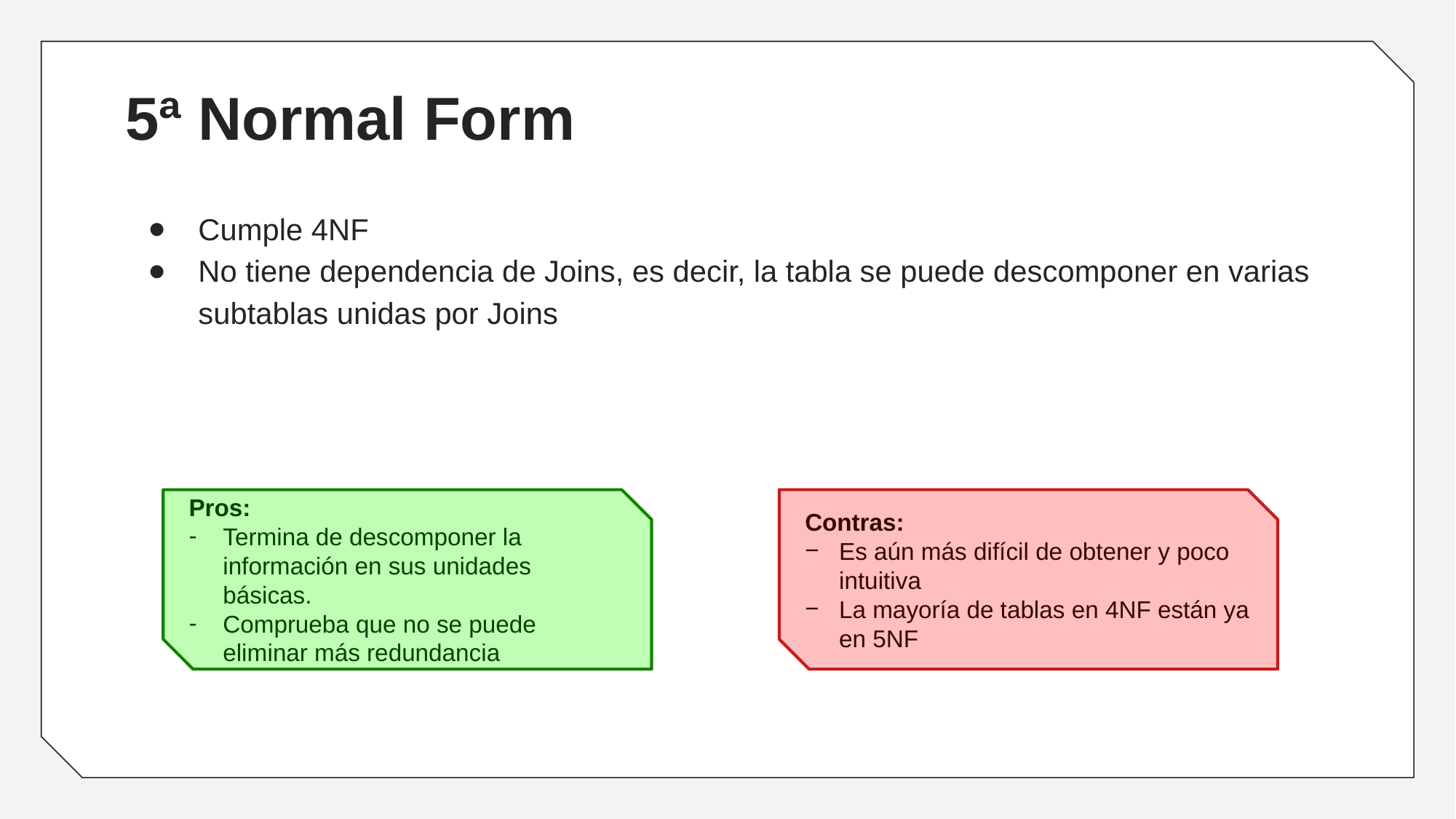

# 5ª Normal Form
Cumple 4NF
No tiene dependencia de Joins, es decir, la tabla se puede descomponer en varias subtablas unidas por Joins

Pros:
Termina de descomponer la información en sus unidades básicas.
Comprueba que no se puede eliminar más redundancia
Contras:
Es aún más difícil de obtener y poco intuitiva
La mayoría de tablas en 4NF están ya en 5NF